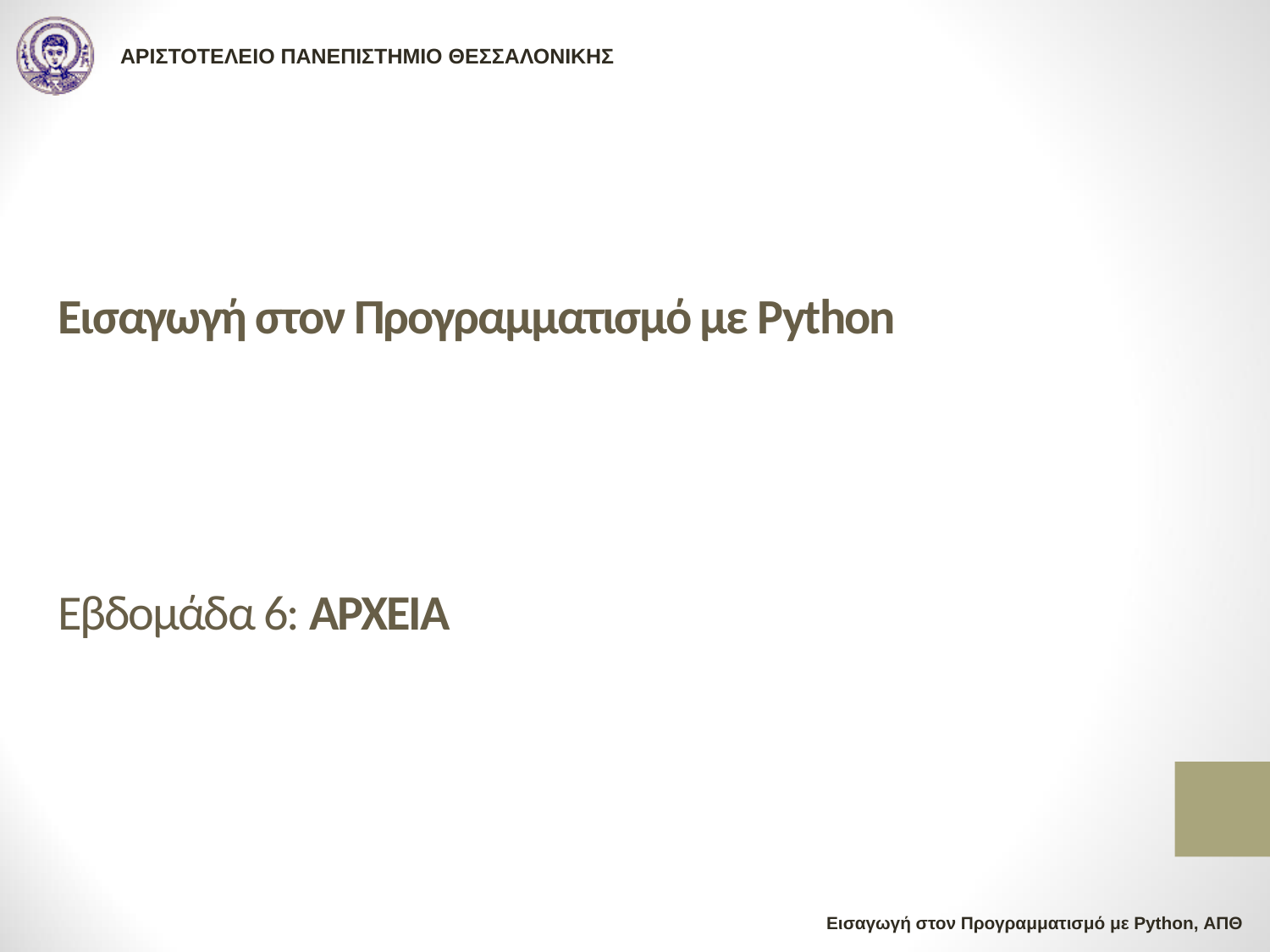

# Εισαγωγή στον Προγραμματισμό με Python Εβδομάδα 6: ΑΡΧΕΙΑ